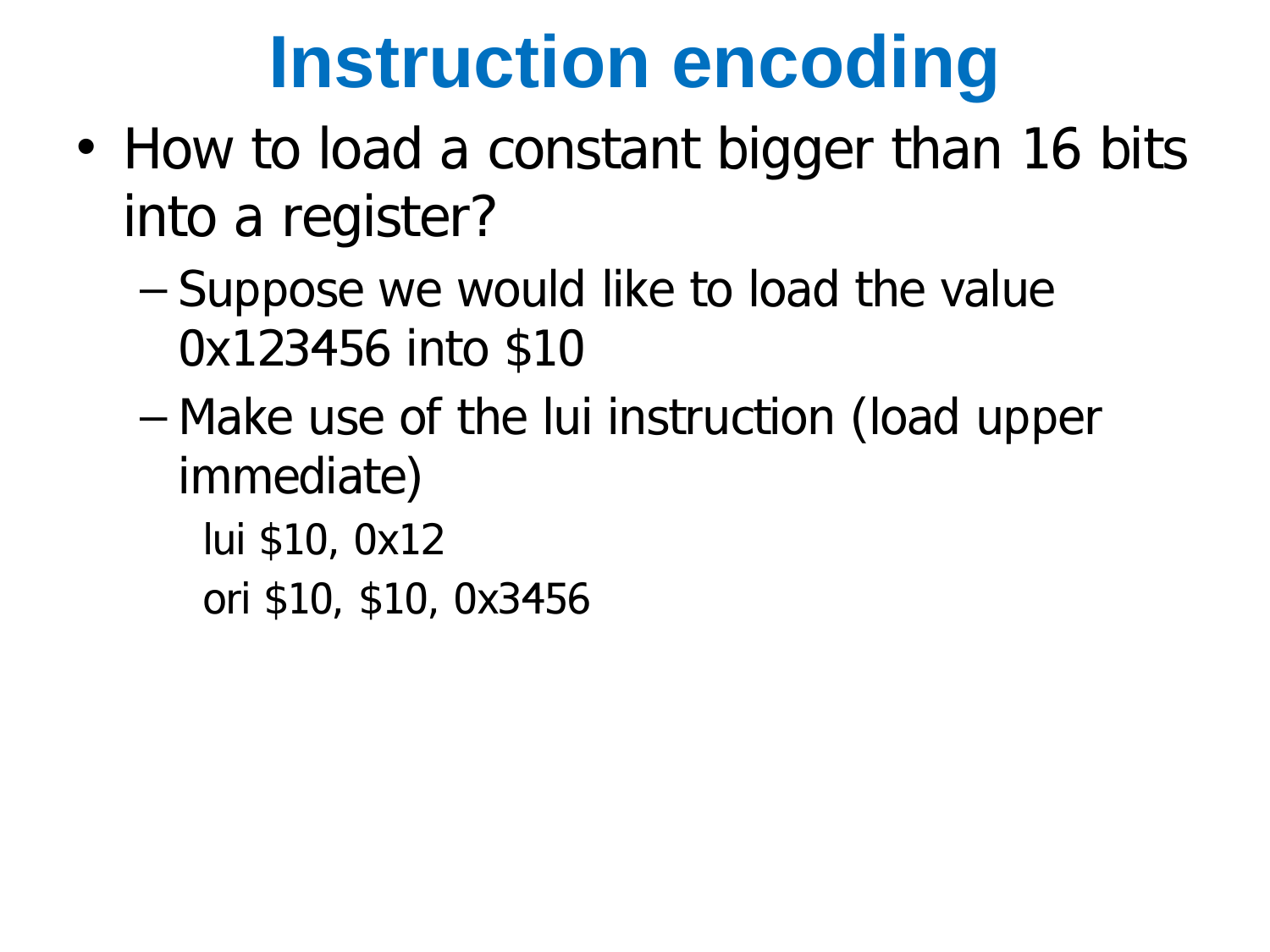

# Instruction encoding
How to load a constant bigger than 16 bits into a register?
Suppose we would like to load the value 0x123456 into $10
Make use of the lui instruction (load upper immediate)
lui $10, 0x12
ori $10, $10, 0x3456